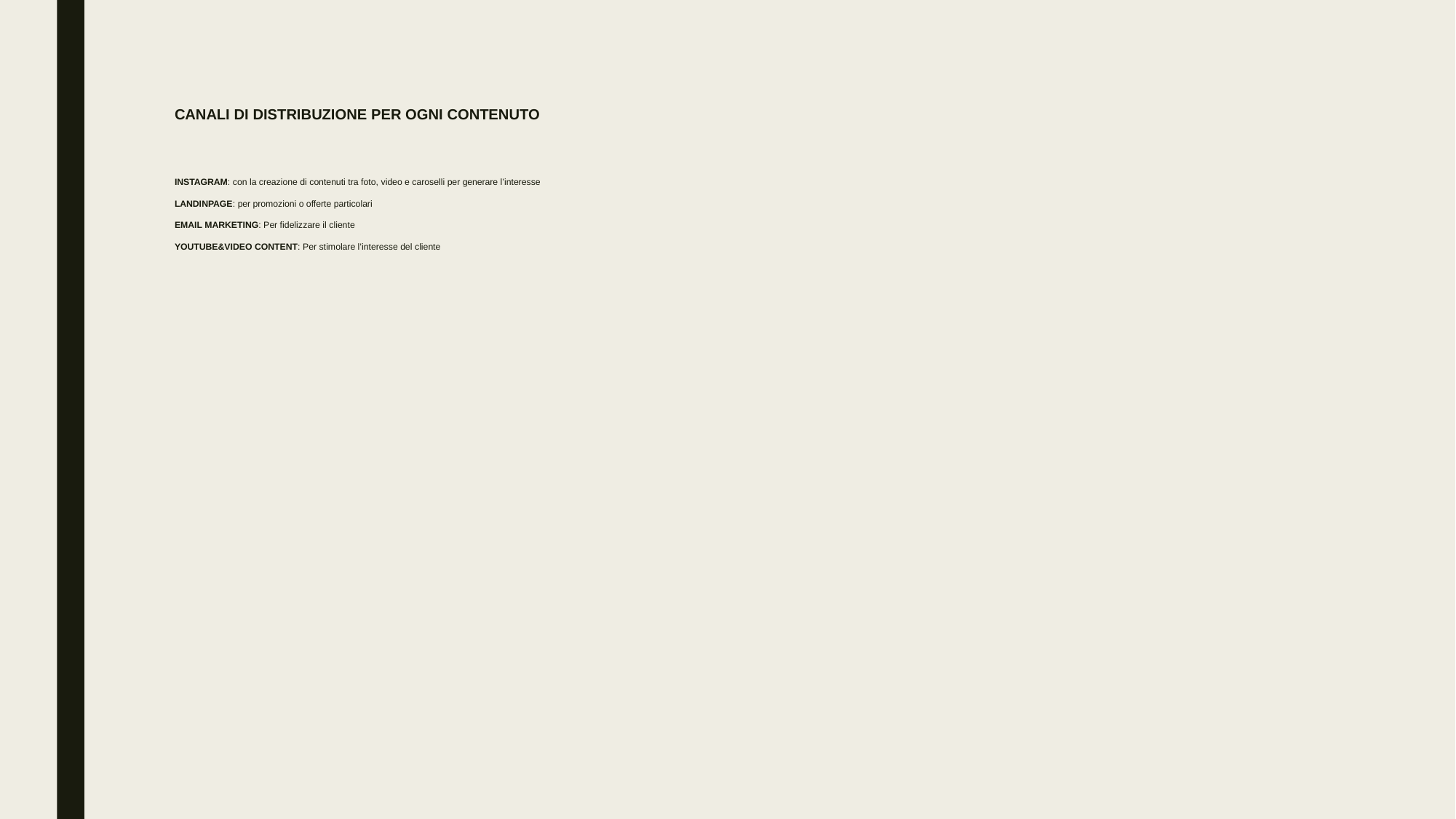

# CANALI DI DISTRIBUZIONE PER OGNI CONTENUTO INSTAGRAM: con la creazione di contenuti tra foto, video e caroselli per generare l’interesse LANDINPAGE: per promozioni o offerte particolari EMAIL MARKETING: Per fidelizzare il cliente YOUTUBE&VIDEO CONTENT: Per stimolare l’interesse del cliente